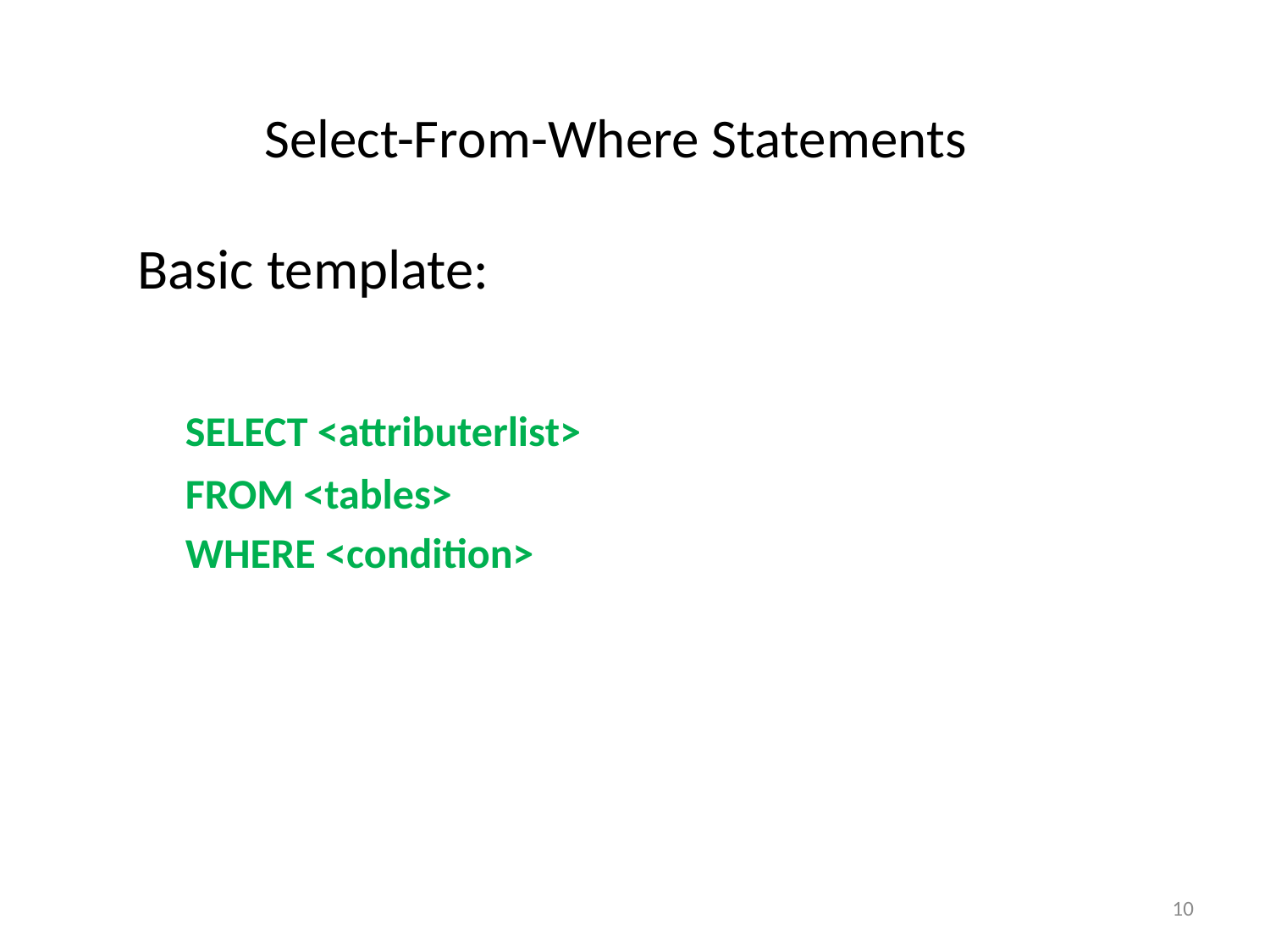

# Select-From-Where Statements
Basic template:

	SELECT <attributerlist>
	FROM <tables>
	WHERE <condition>

10